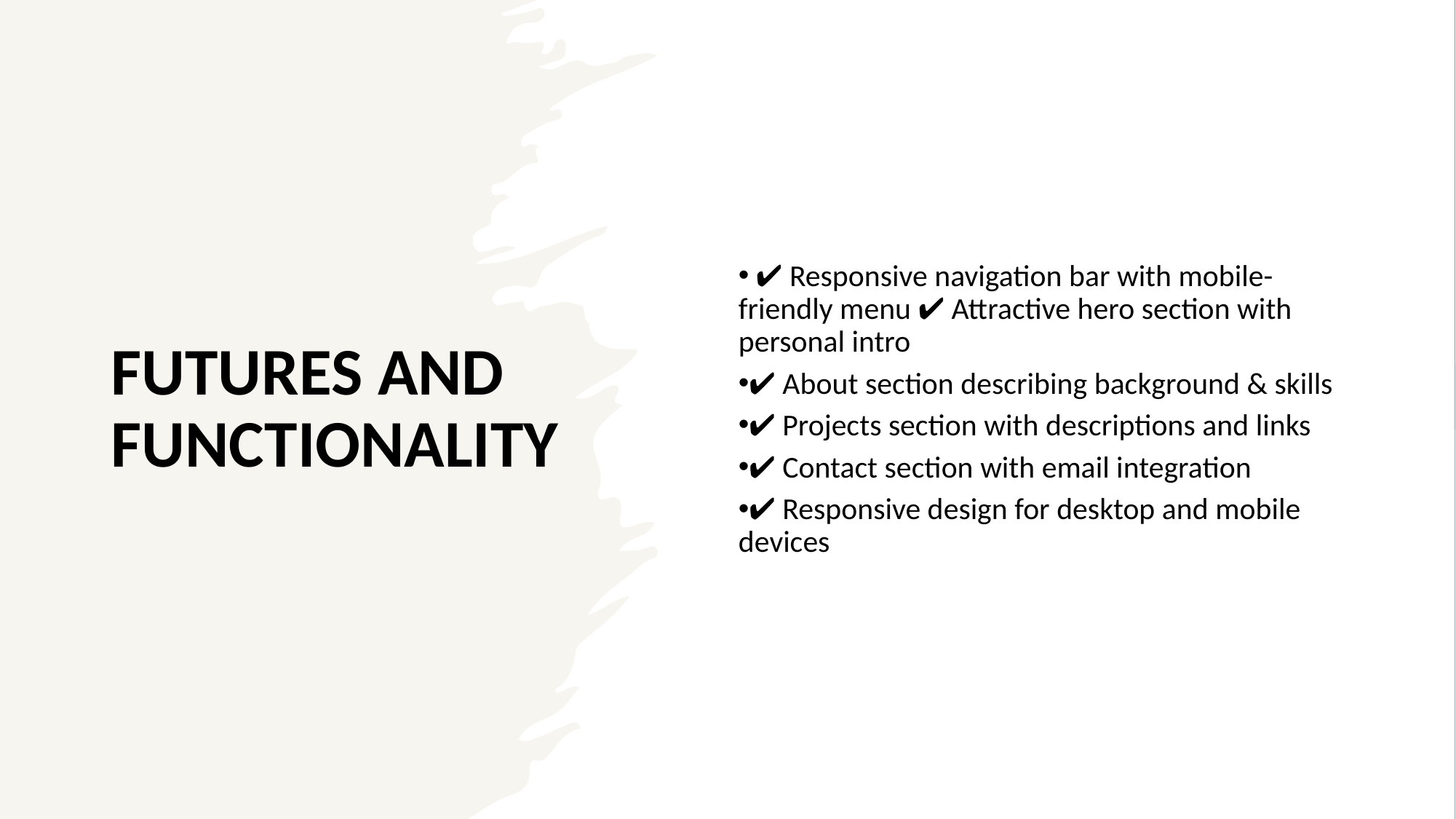

# FUTURES AND FUNCTIONALITY
 ✔️ Responsive navigation bar with mobile-friendly menu ✔️ Attractive hero section with personal intro
✔️ About section describing background & skills
✔️ Projects section with descriptions and links
✔️ Contact section with email integration
✔️ Responsive design for desktop and mobile devices